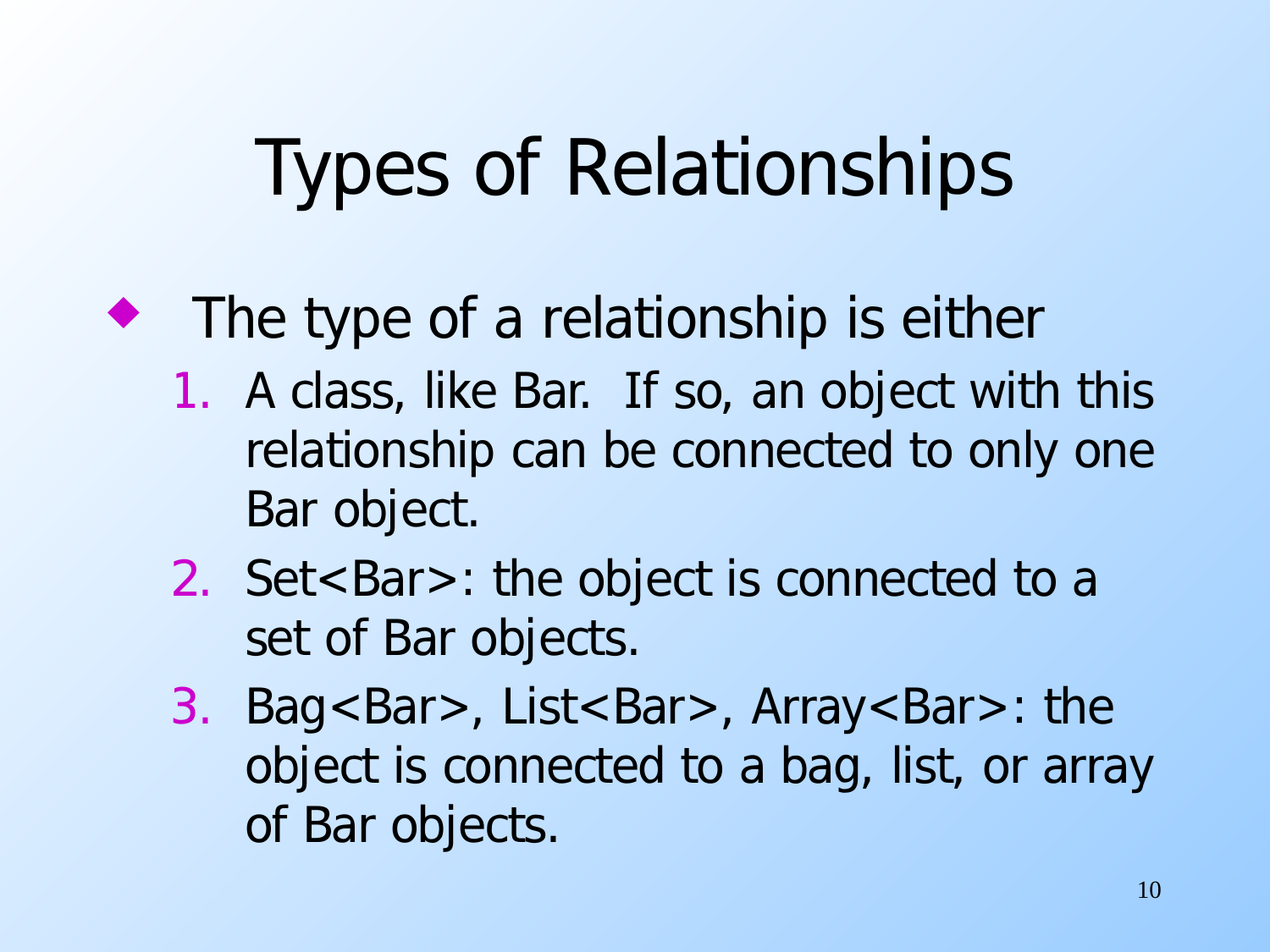

# Types of Relationships
The type of a relationship is either
A class, like Bar.  If so, an object with this relationship can be connected to only one Bar object.
Set<Bar>: the object is connected to a set of Bar objects.
Bag<Bar>, List<Bar>, Array<Bar>: the object is connected to a bag, list, or array of Bar objects.
10